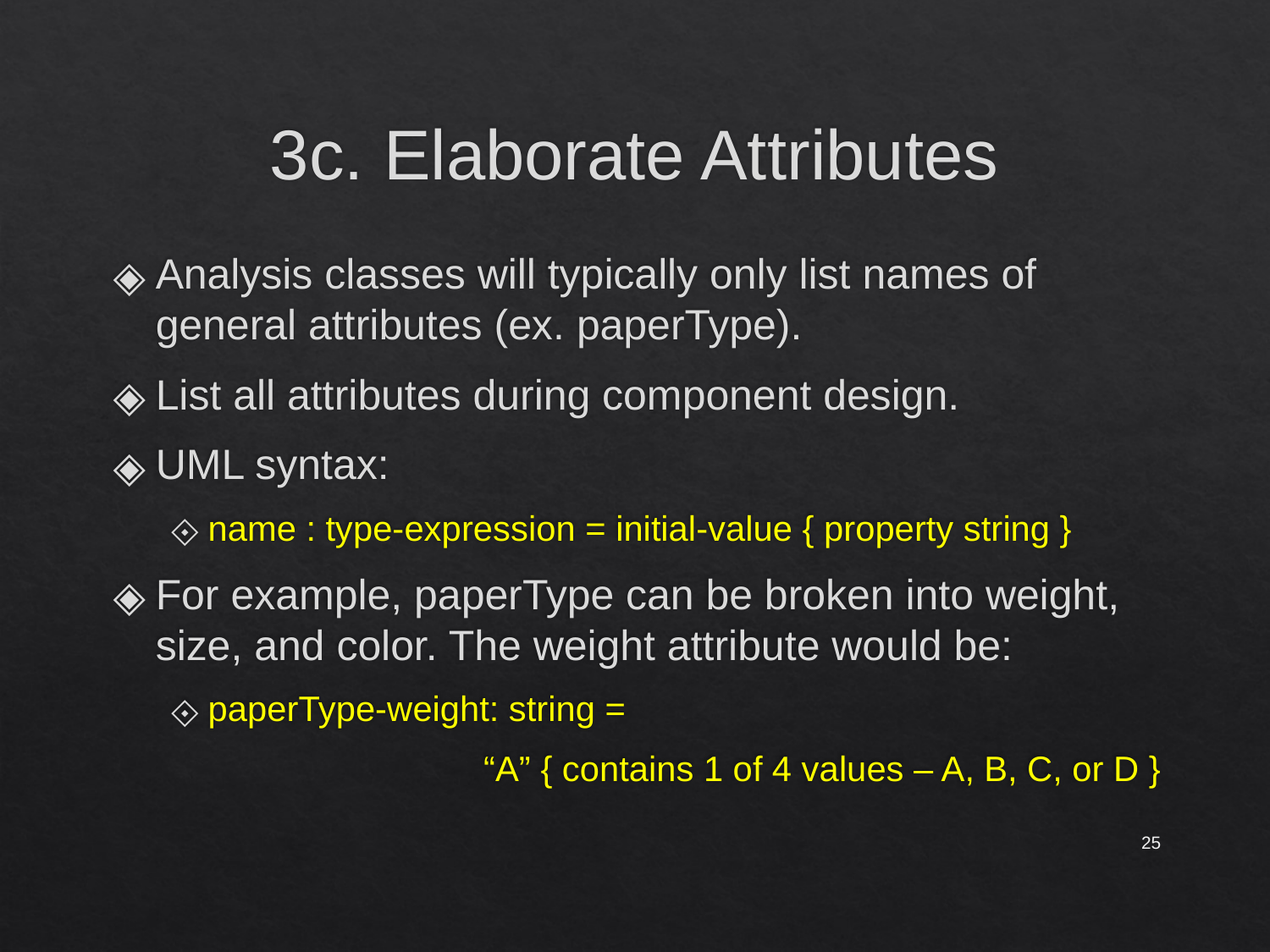

3c. Elaborate Attributes
Analysis classes will typically only list names of general attributes (ex. paperType).
List all attributes during component design.
UML syntax:
name : type-expression = initial-value { property string }
For example, paperType can be broken into weight, size, and color. The weight attribute would be:
paperType-weight: string =
“A” { contains 1 of 4 values – A, B, C, or D }
25